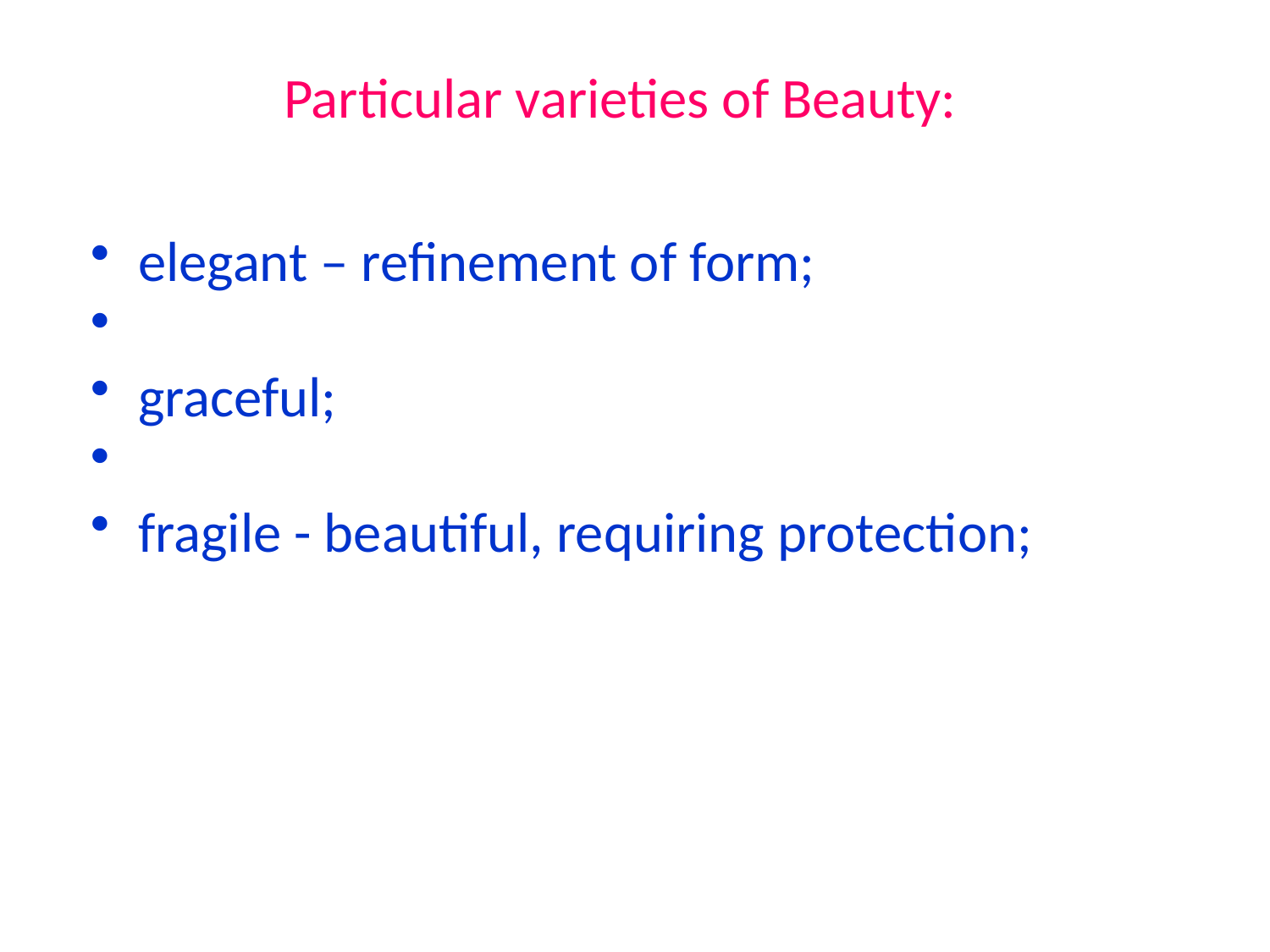

# Particular varieties of Beauty:
elegant – refinement of form;

graceful;

fragile - beautiful, requiring protection;